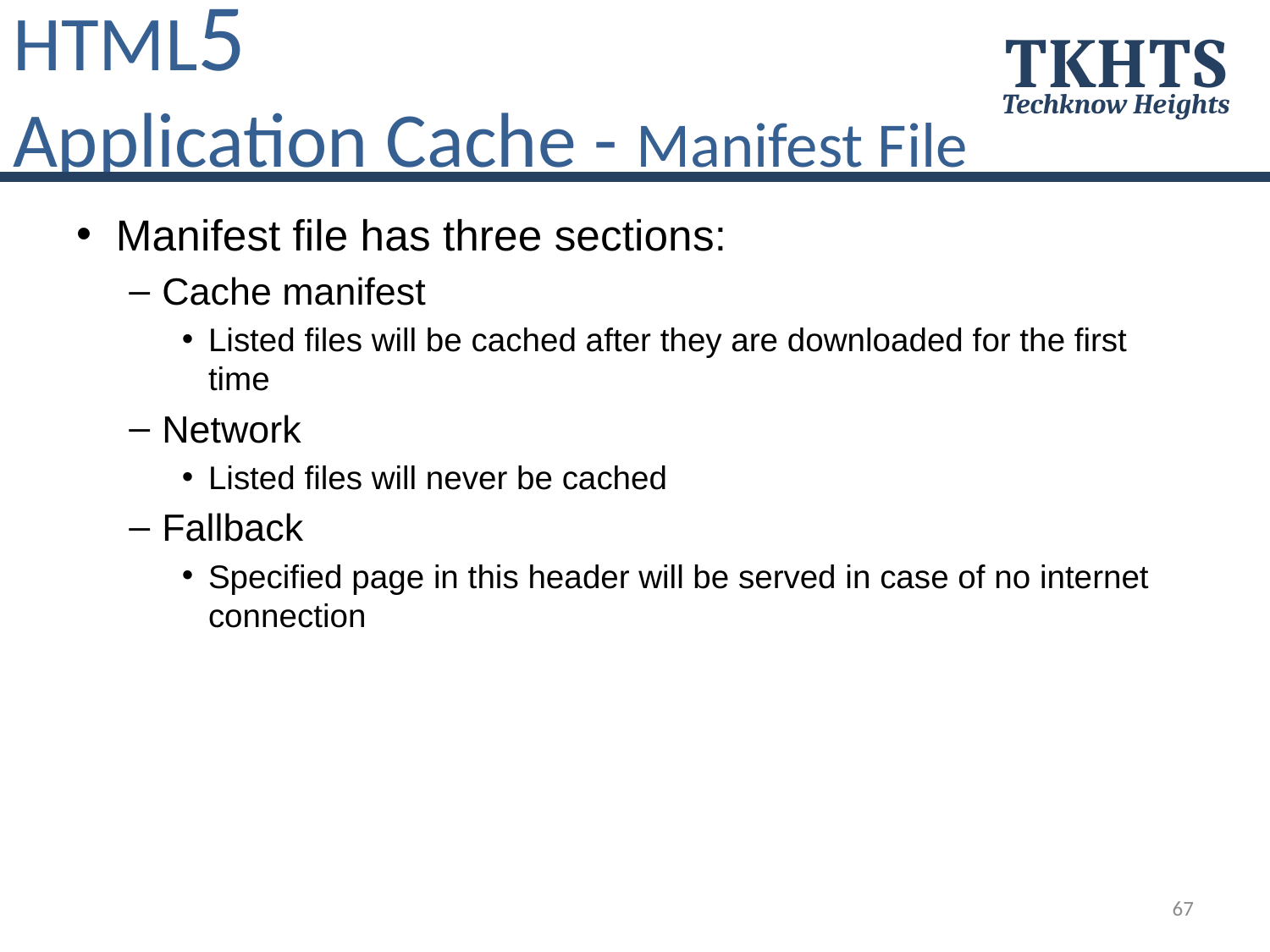

HTML5
Application Cache - Manifest File
TKHTS
Techknow Heights

Manifest file has three sections:
Cache manifest
Listed files will be cached after they are downloaded for the first time
Network
Listed files will never be cached
Fallback
Specified page in this header will be served in case of no internet connection
67